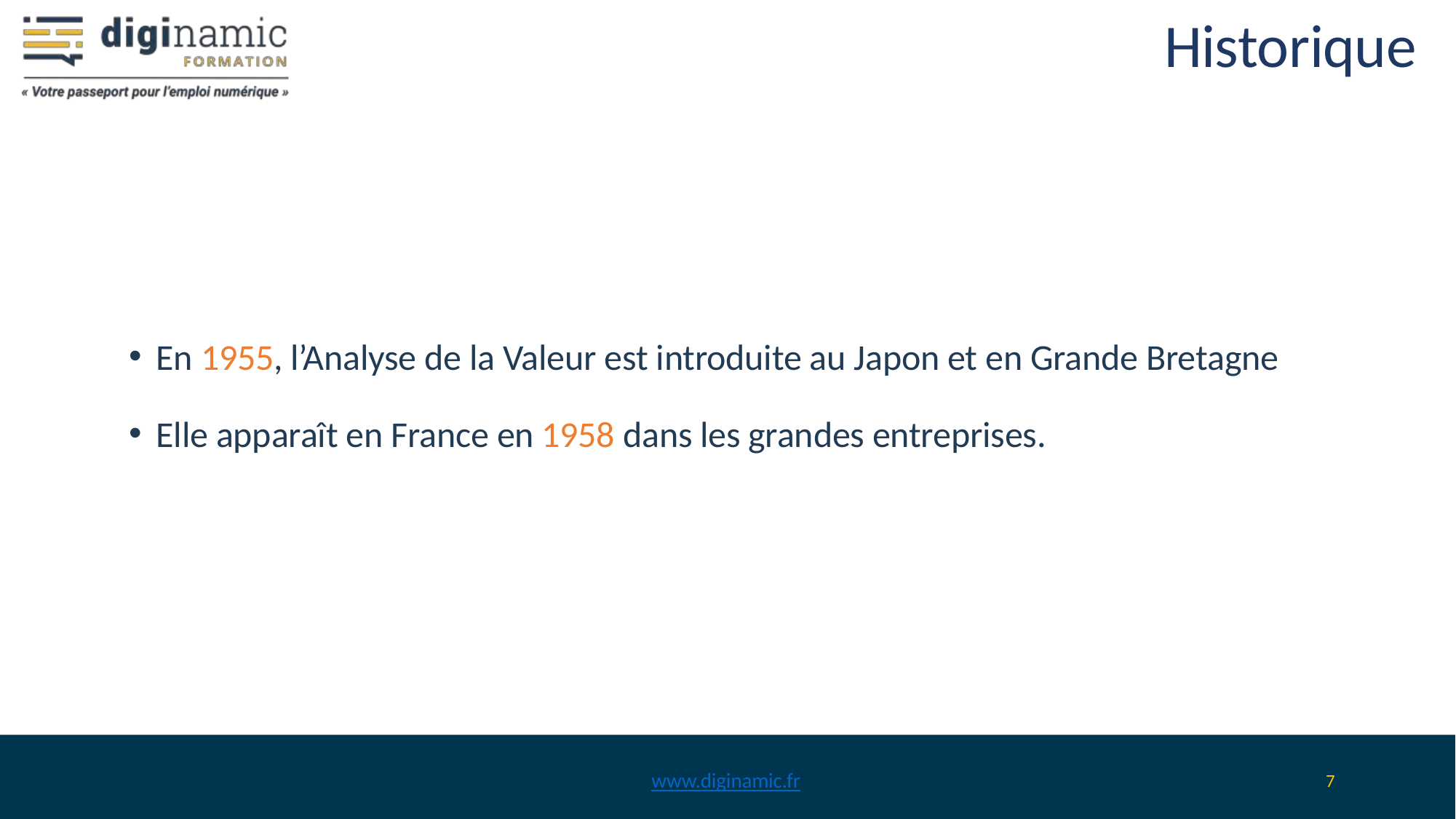

# Historique
En 1955, l’Analyse de la Valeur est introduite au Japon et en Grande Bretagne
Elle apparaît en France en 1958 dans les grandes entreprises.
www.diginamic.fr
7